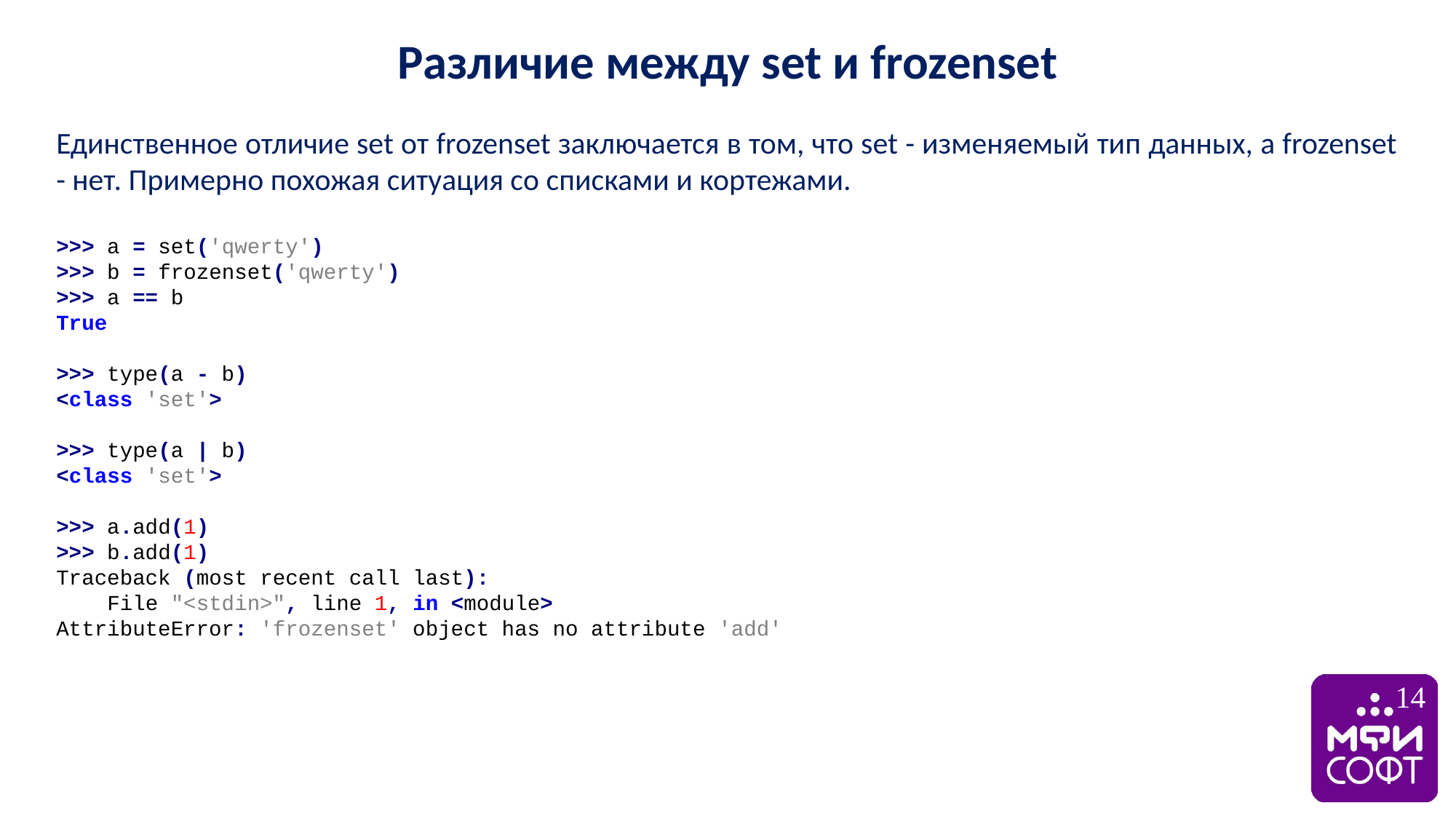

Различие между set и frozenset
Единственное отличие set от frozenset заключается в том, что set - изменяемый тип данных, а frozenset - нет. Примерно похожая ситуация со списками и кортежами.

>>> a = set('qwerty')
>>> b = frozenset('qwerty')
>>> a == b
True

>>> type(a - b)
<class 'set'>

>>> type(a | b)
<class 'set'>

>>> a.add(1)
>>> b.add(1)
Traceback (most recent call last):
    File "<stdin>", line 1, in <module>
AttributeError: 'frozenset' object has no attribute 'add'